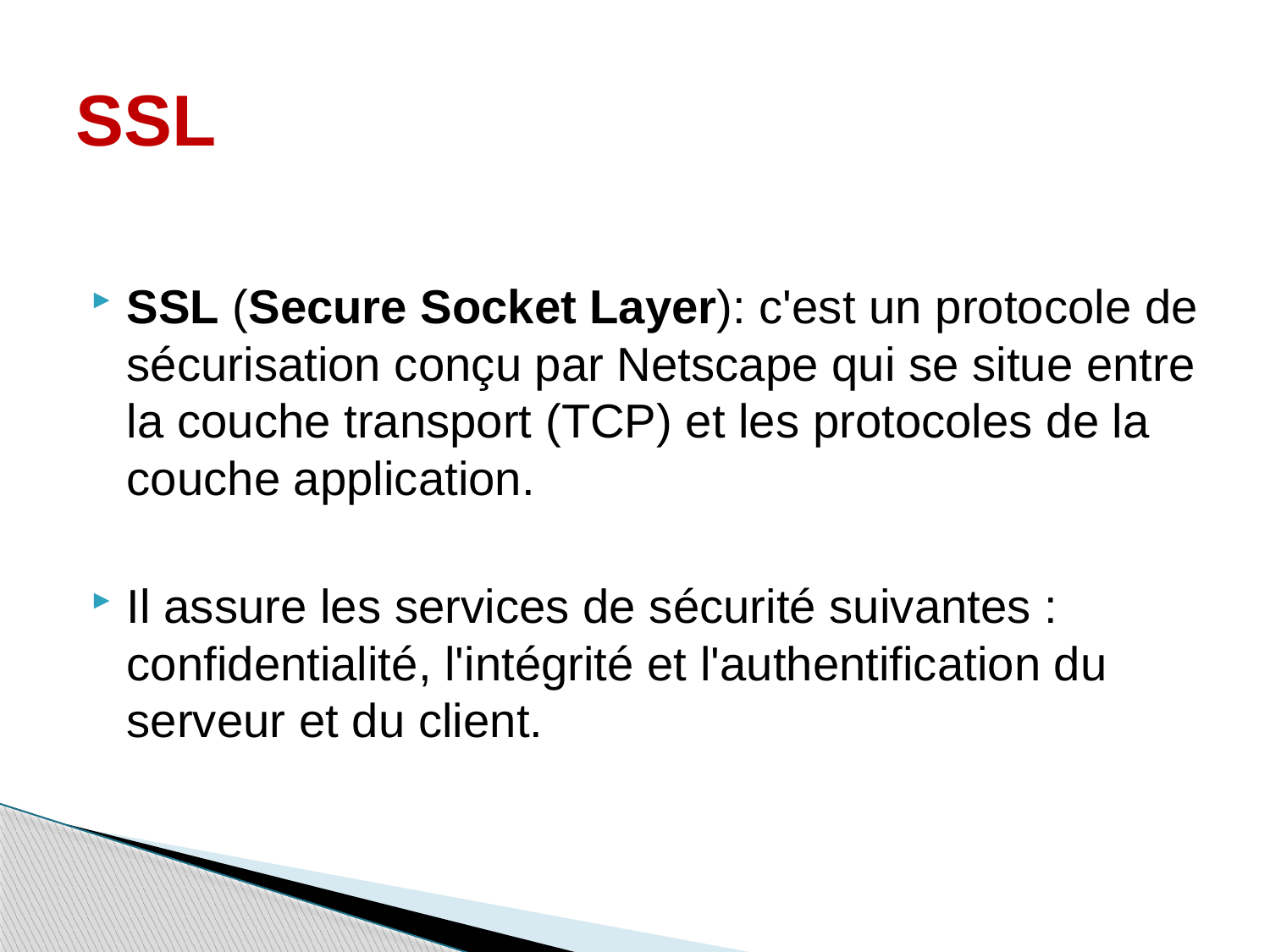

# SSL

SSL (Secure Socket Layer): c'est un protocole de sécurisation conçu par Netscape qui se situe entre la couche transport (TCP) et les protocoles de la couche application.

Il assure les services de sécurité suivantes : confidentialité, l'intégrité et l'authentification du serveur et du client.